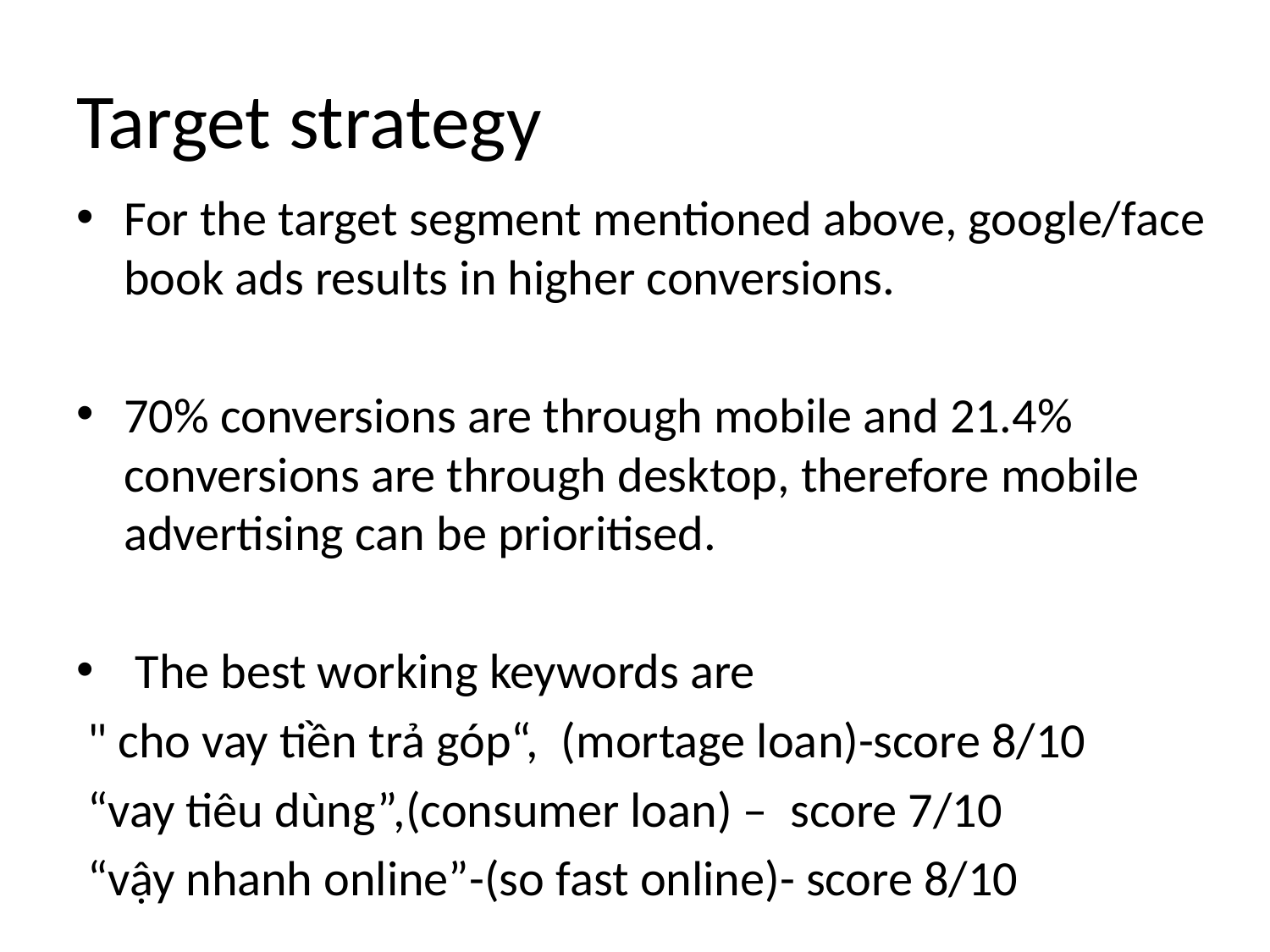

# Target strategy
For the target segment mentioned above, google/face book ads results in higher conversions.

70% conversions are through mobile and 21.4% conversions are through desktop, therefore mobile advertising can be prioritised.

 The best working keywords are
 " cho vay tiền trả góp“,  (mortage loan)-score 8/10
 “vay tiêu dùng”,(consumer loan) –  score 7/10
 “vậy nhanh online”-(so fast online)- score 8/10